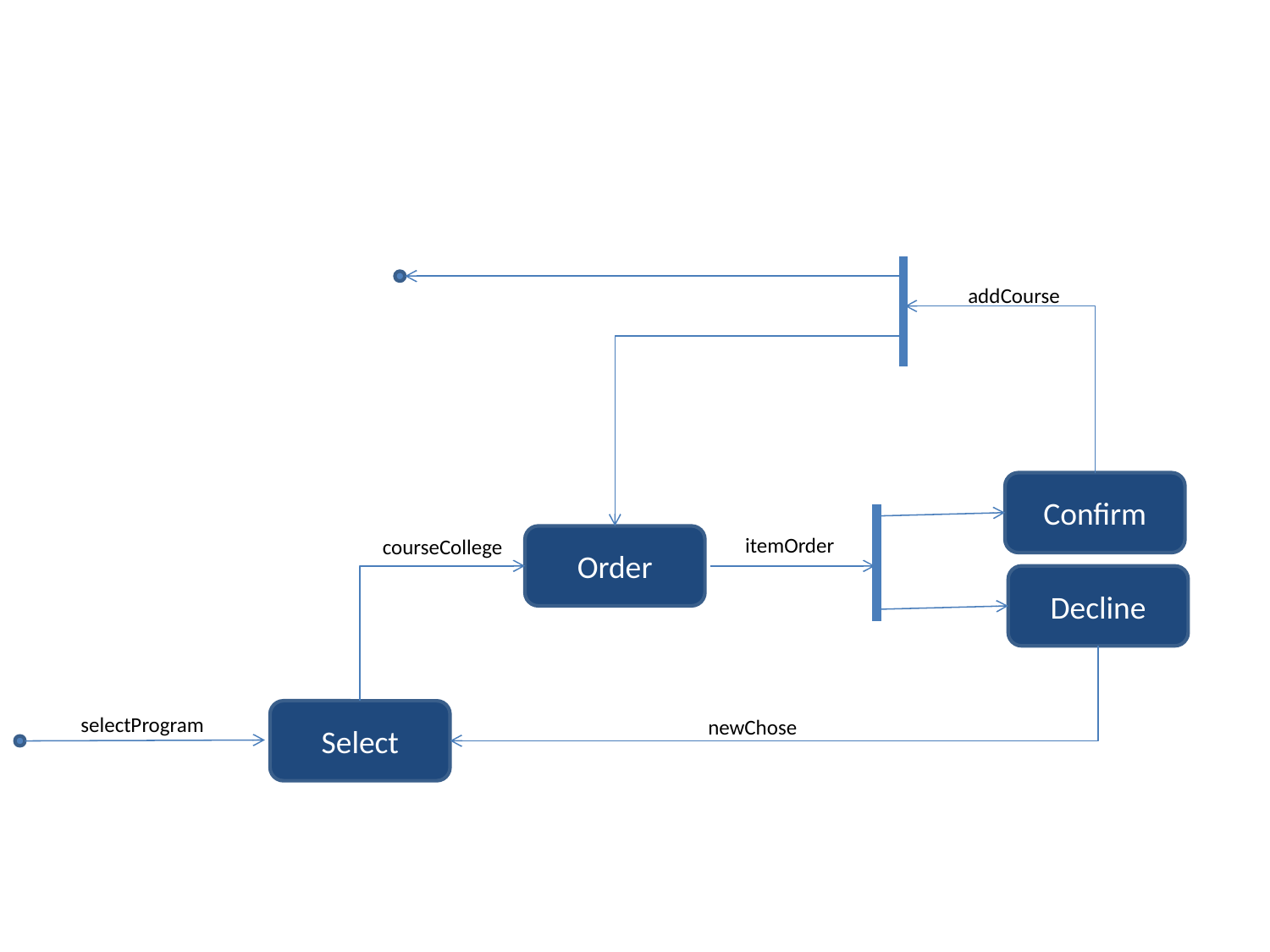

addCourse
Confirm
Order
itemOrder
courseCollege
Decline
Select
selectProgram
newChose